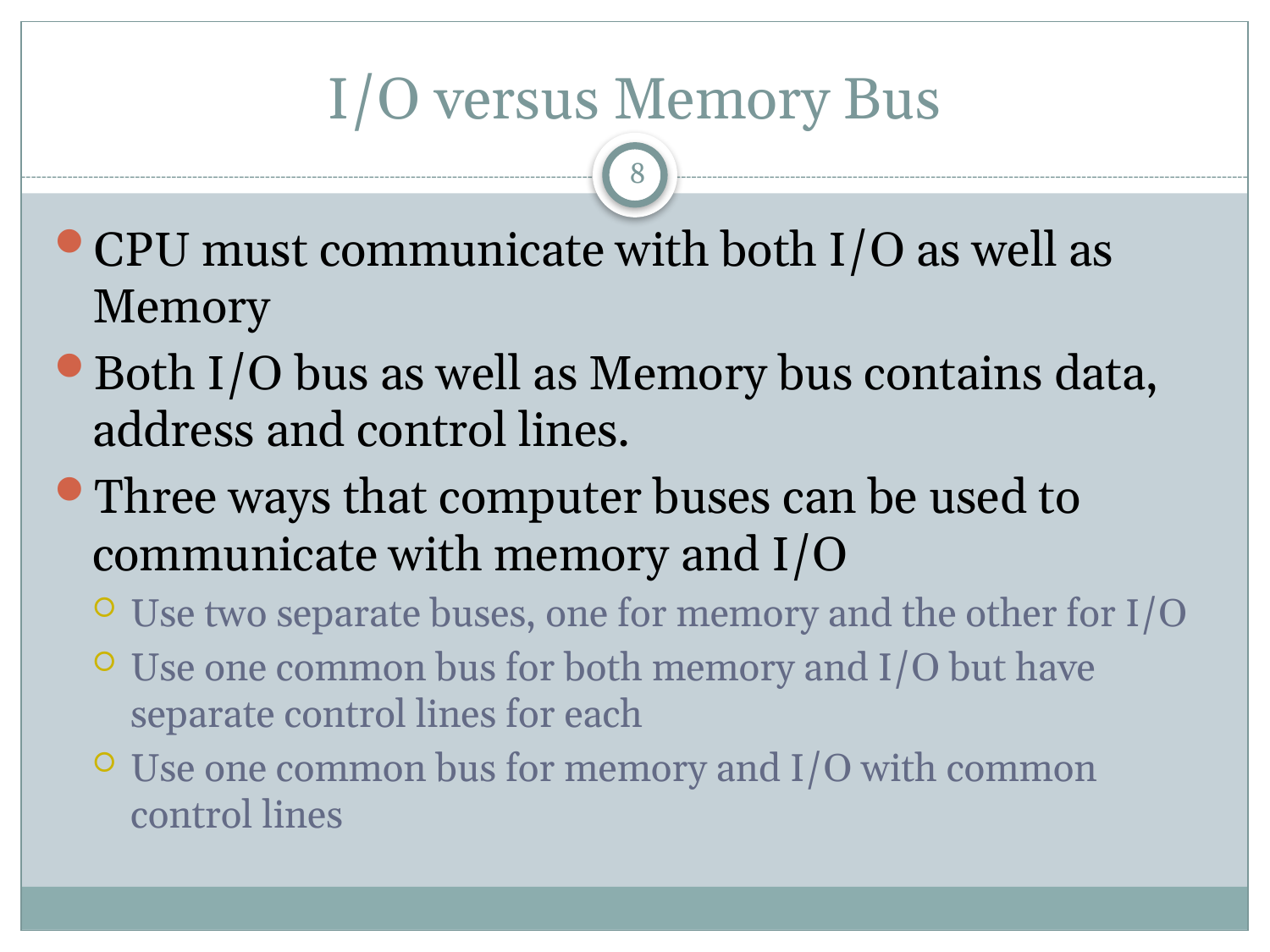

# I/O versus Memory Bus
8
CPU must communicate with both I/O as well as Memory
Both I/O bus as well as Memory bus contains data, address and control lines.
Three ways that computer buses can be used to communicate with memory and I/O
Use two separate buses, one for memory and the other for I/O
Use one common bus for both memory and I/O but have separate control lines for each
Use one common bus for memory and I/O with common control lines